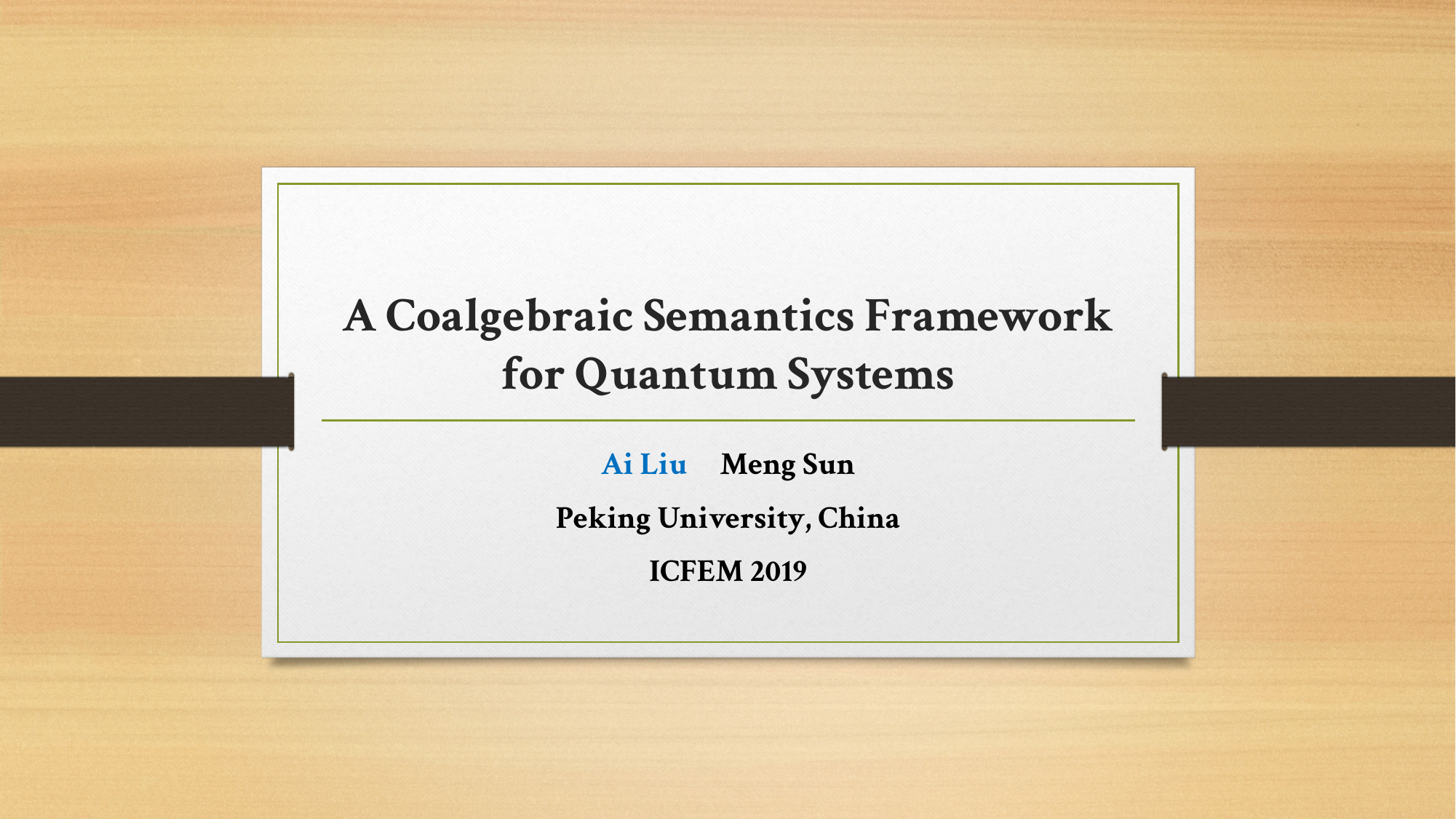

# A Coalgebraic Semantics Framework for Quantum Systems
Ai Liu     Meng Sun
Peking University, China
ICFEM 2019